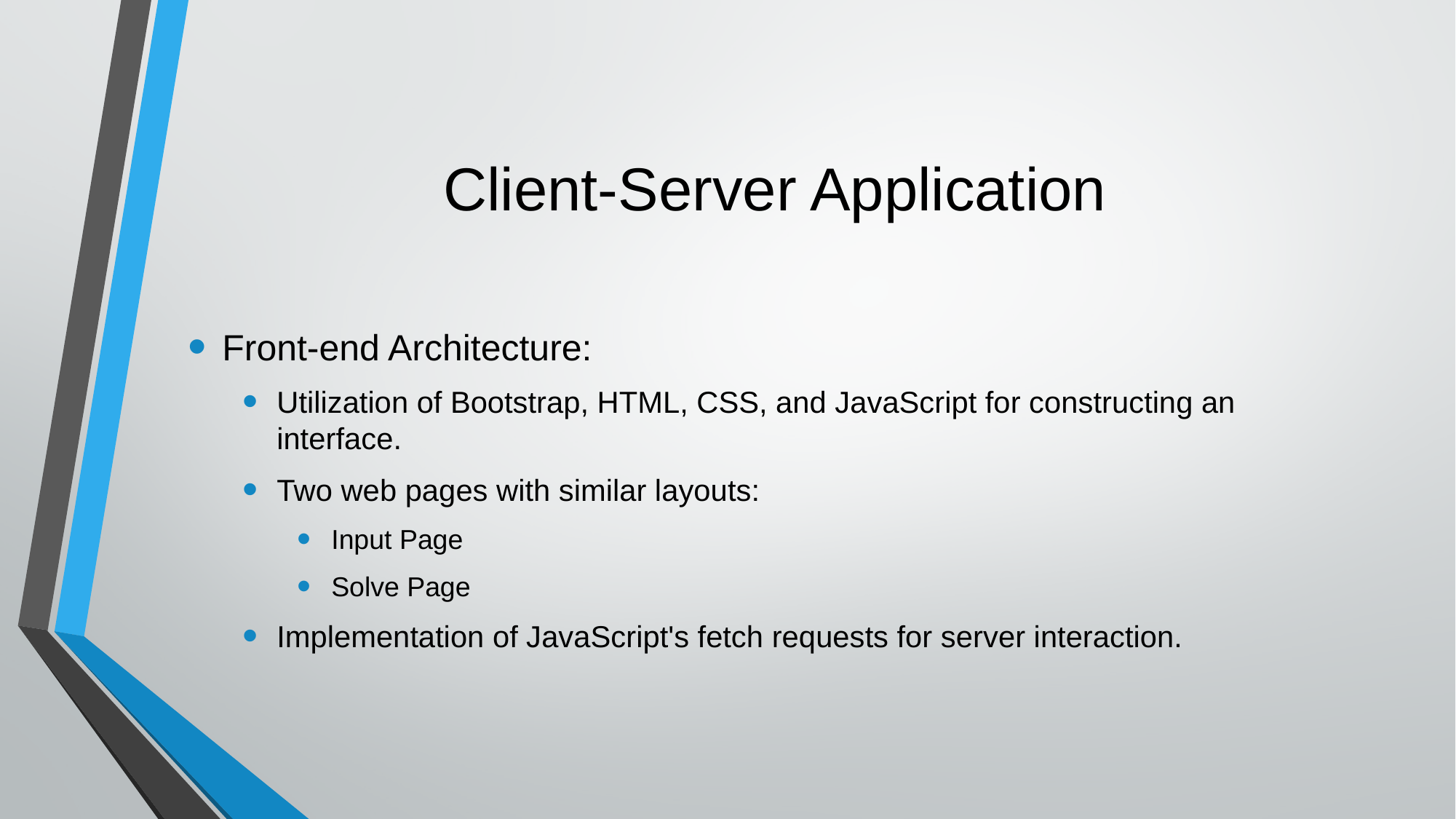

# Client-Server Application
Front-end Architecture:
Utilization of Bootstrap, HTML, CSS, and JavaScript for constructing an interface.
Two web pages with similar layouts:
Input Page
Solve Page
Implementation of JavaScript's fetch requests for server interaction.